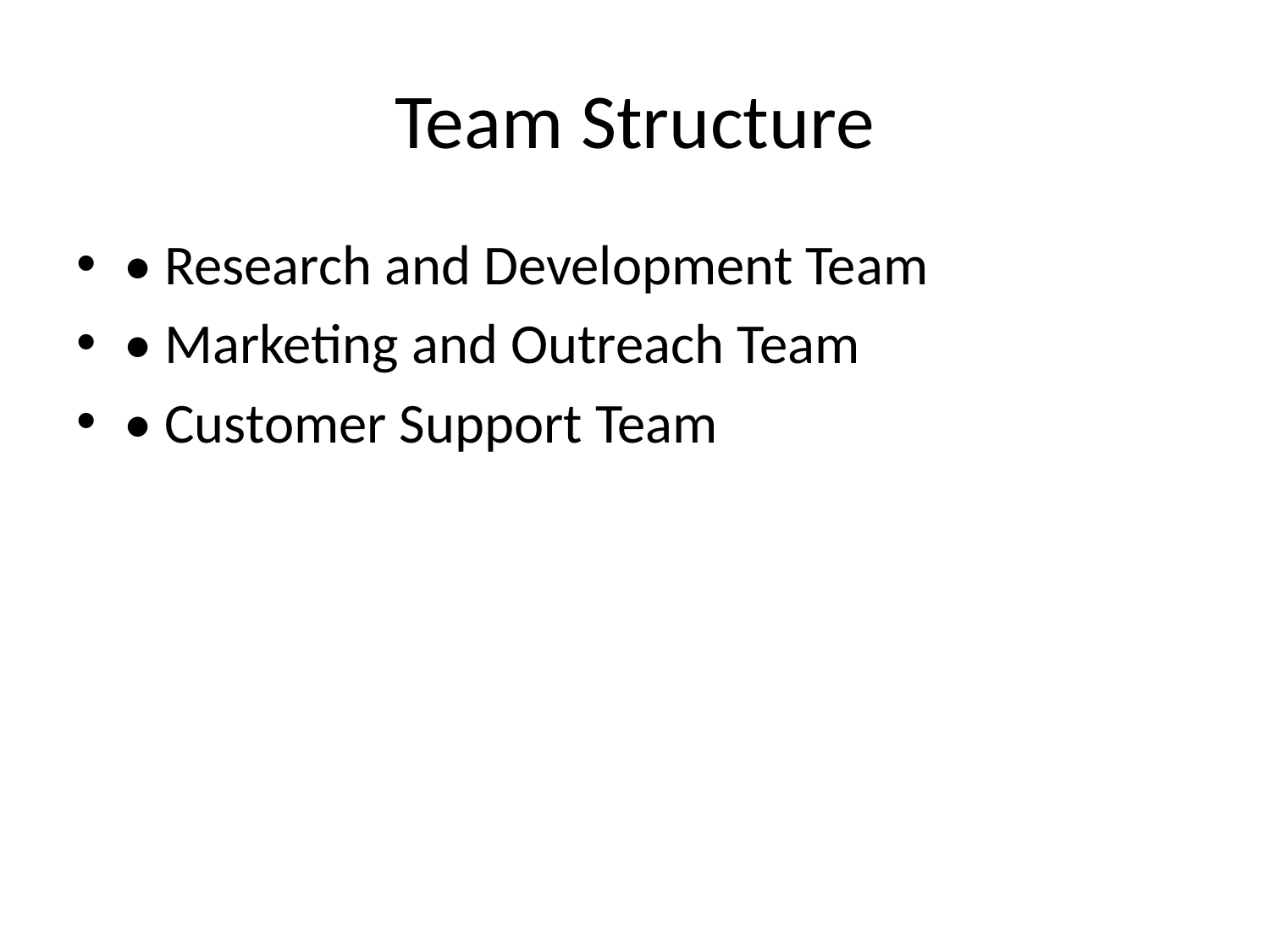

# Team Structure
• Research and Development Team
• Marketing and Outreach Team
• Customer Support Team